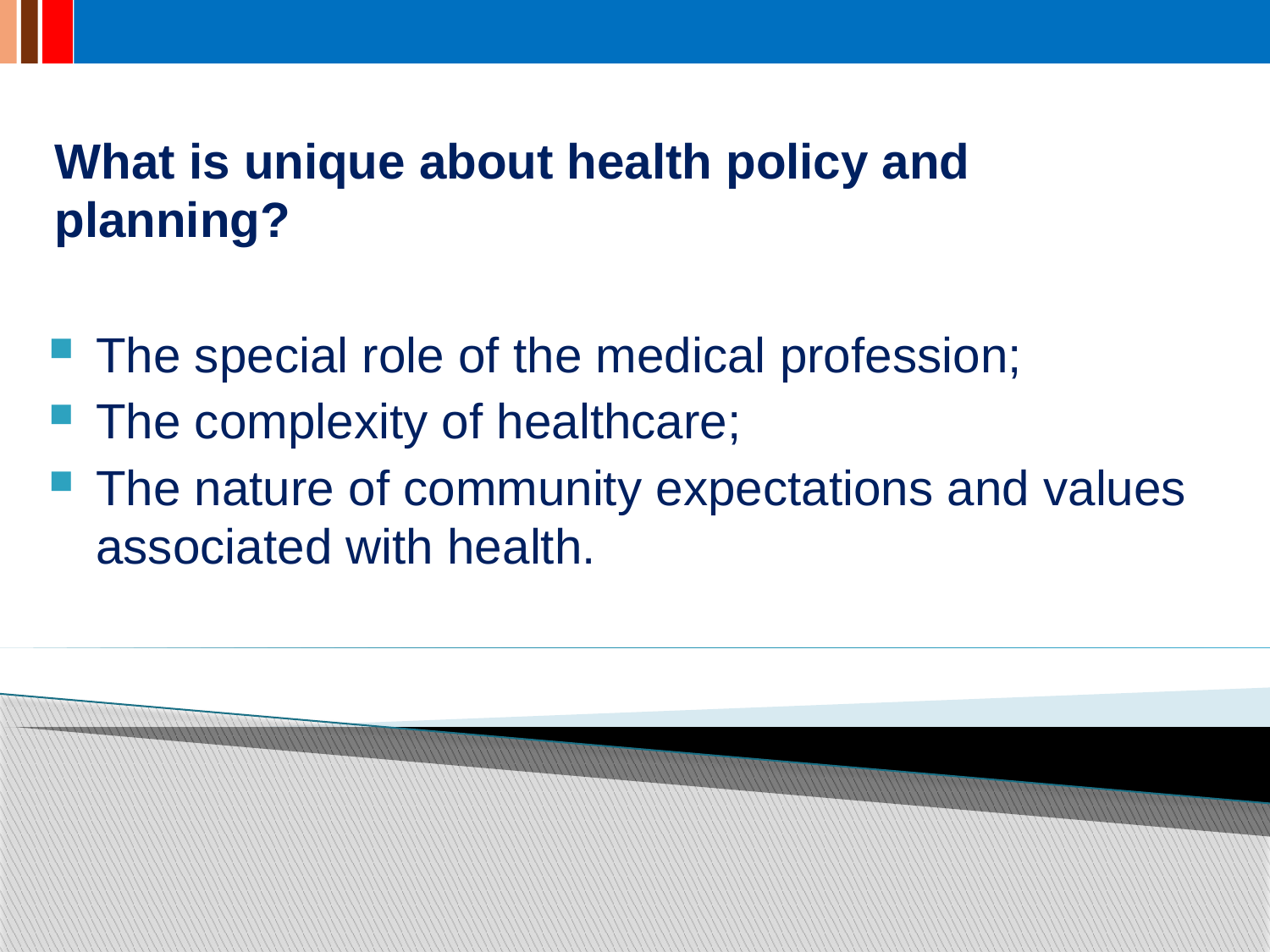

# What is unique about health policy and planning?
The special role of the medical profession;
The complexity of healthcare;
The nature of community expectations and values associated with health.